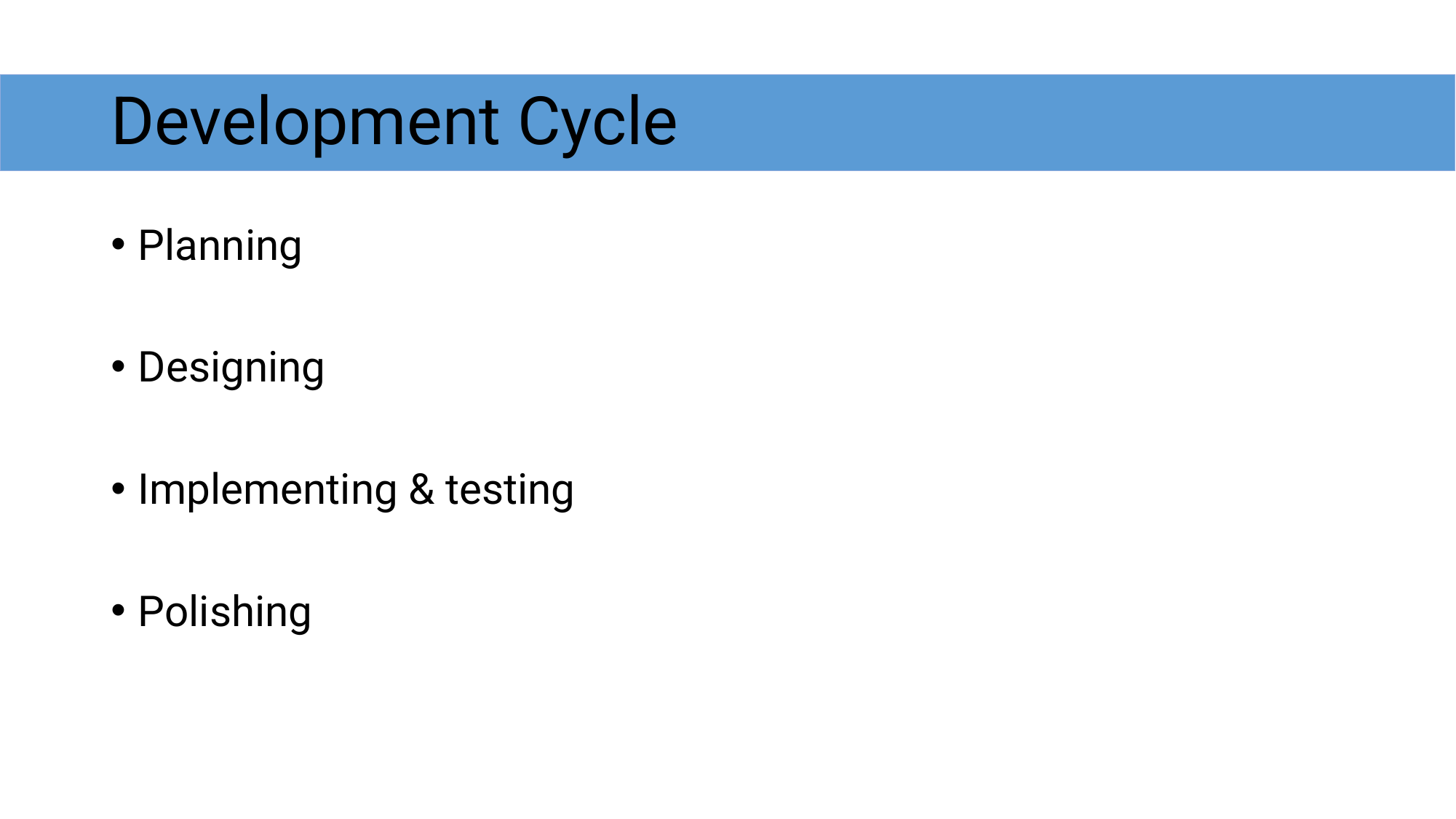

# Development Cycle

Planning

Designing

Implementing & testing

Polishing